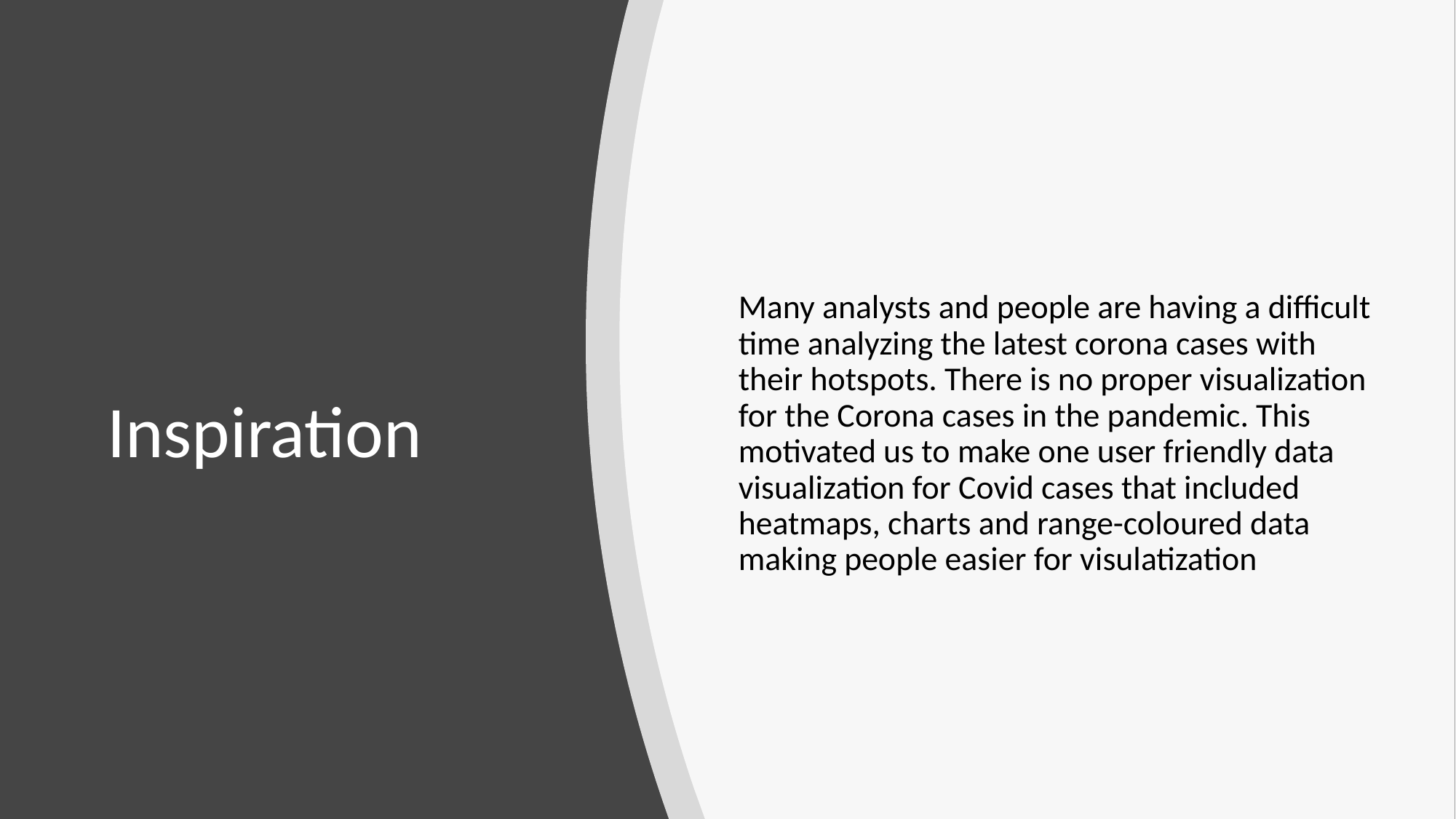

Many analysts and people are having a difficult time analyzing the latest corona cases with their hotspots. There is no proper visualization for the Corona cases in the pandemic. This motivated us to make one user friendly data visualization for Covid cases that included heatmaps, charts and range-coloured data making people easier for visulatization
# Inspiration